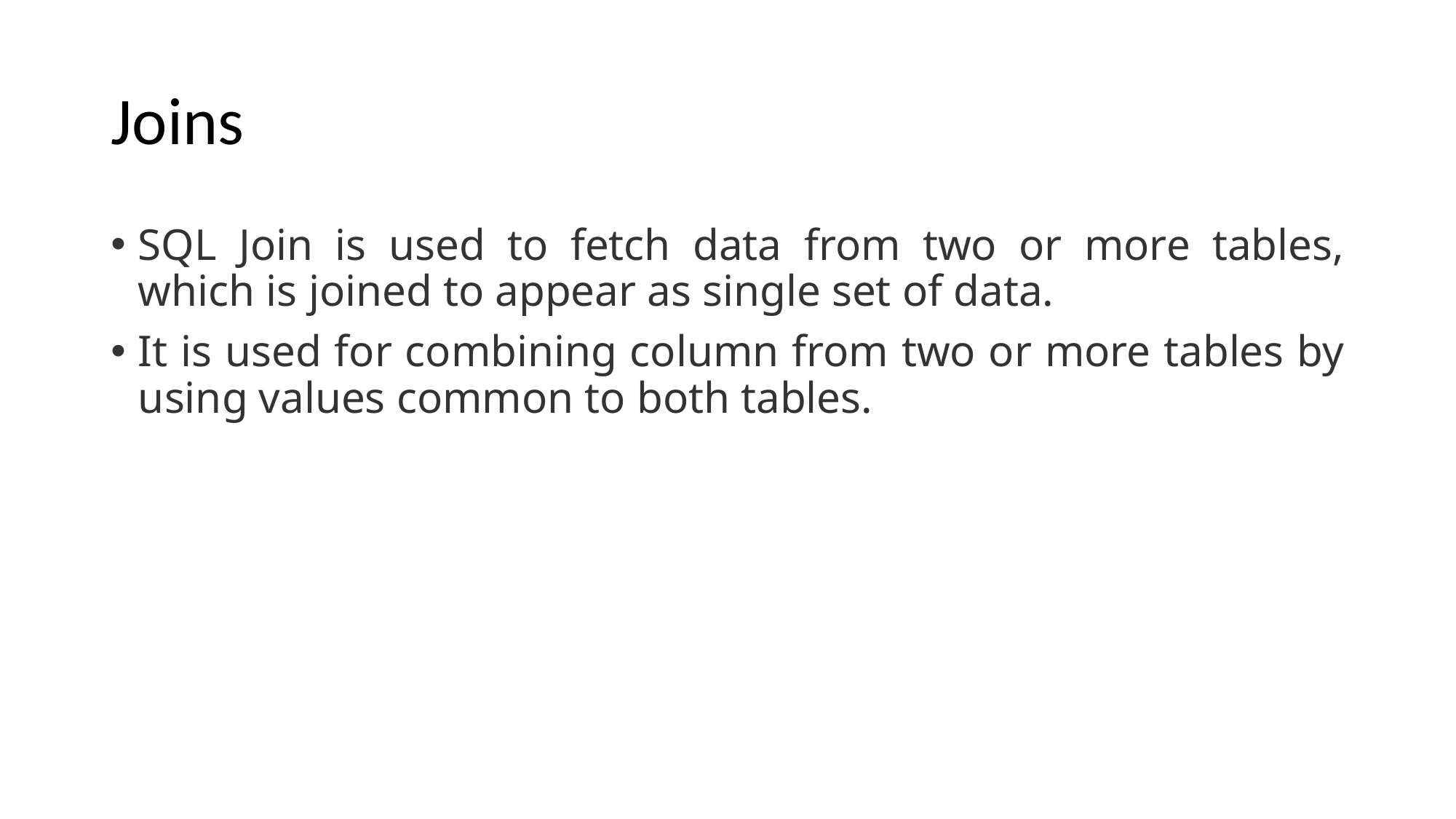

# Joins
SQL Join is used to fetch data from two or more tables, which is joined to appear as single set of data.
It is used for combining column from two or more tables by using values common to both tables.